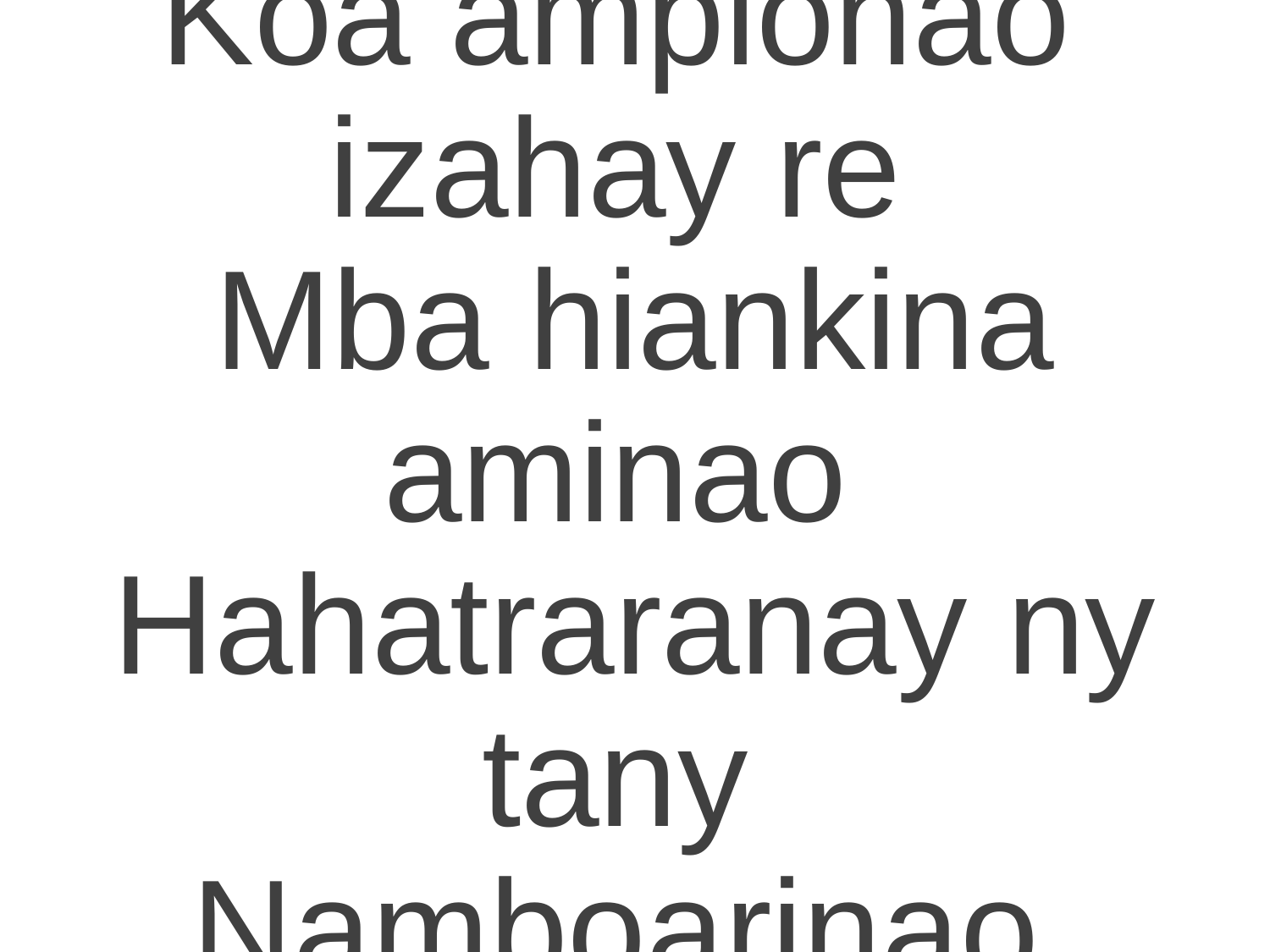

Koa ampionao
izahay re
Mba hiankina aminao
Hahatraranay ny tany
Namboarinao.